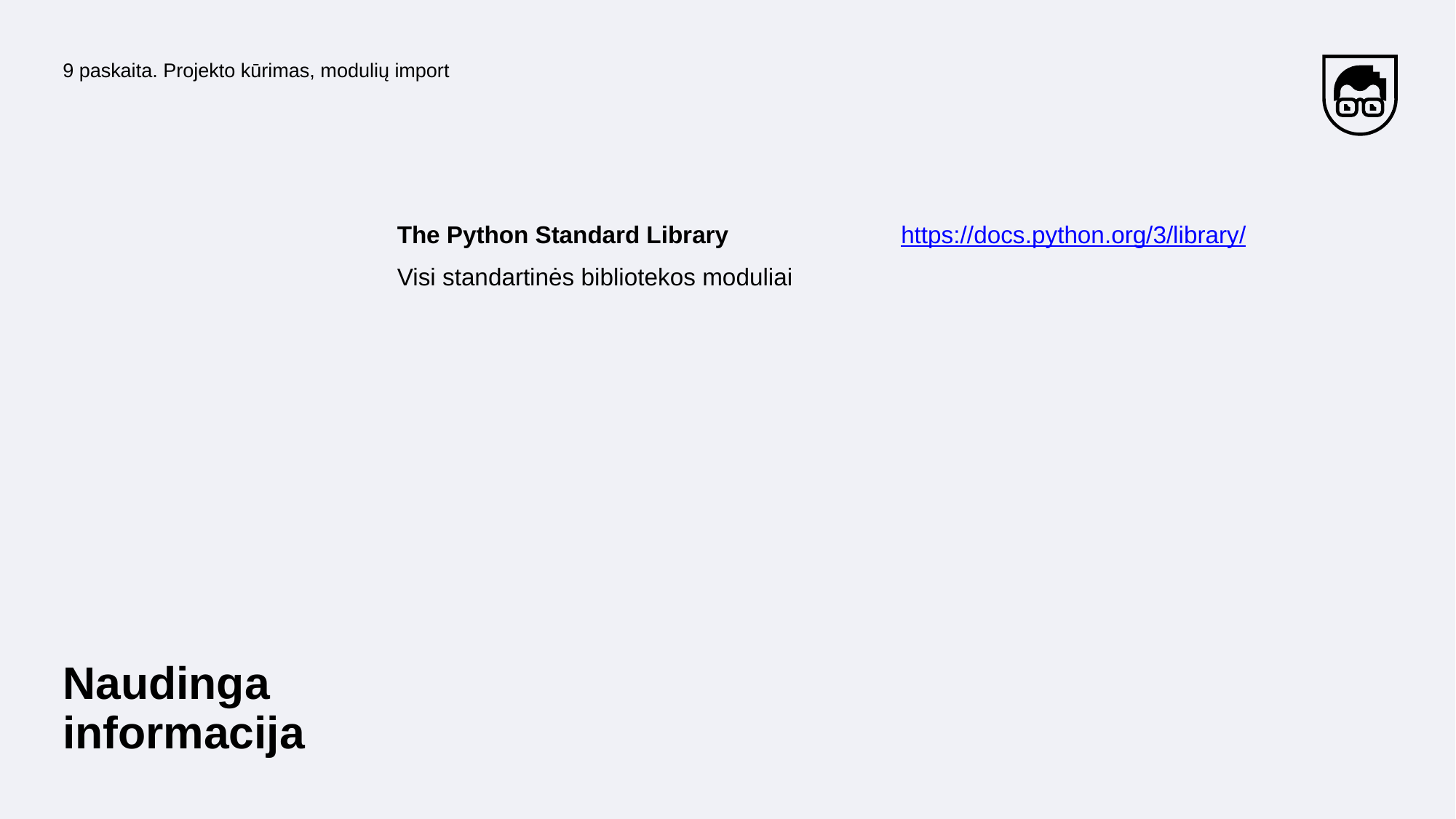

9 paskaita. Projekto kūrimas, modulių import

The Python Standard Library
https://docs.python.org/3/library/
Visi standartinės bibliotekos moduliai
Naudinga informacija